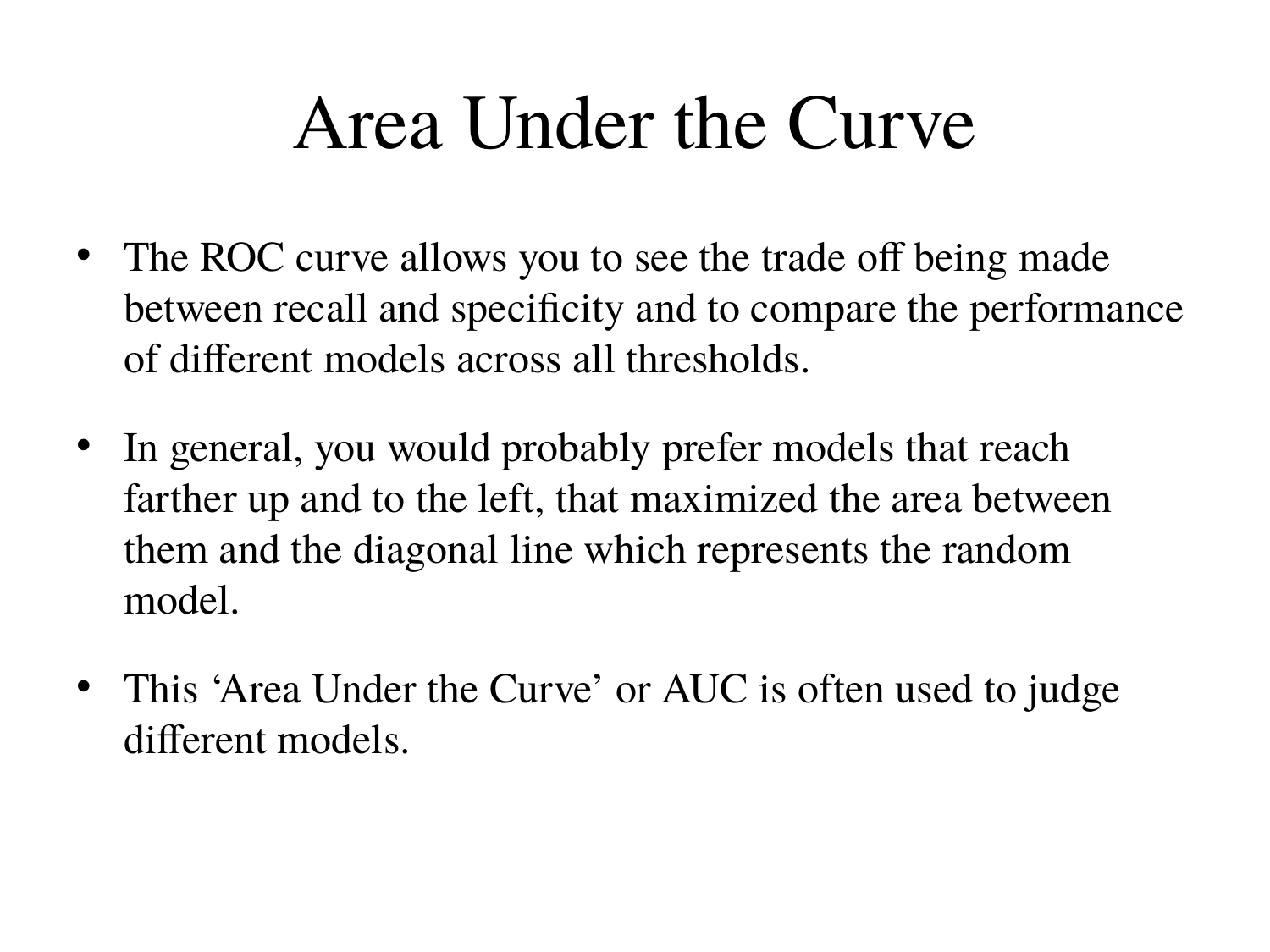

# Area Under the Curve
The ROC curve allows you to see the trade off being made between recall and specificity and to compare the performance of different models across all thresholds.

In general, you would probably prefer models that reach farther up and to the left, that maximized the area between them and the diagonal line which represents the random model.

This ‘Area Under the Curve’ or AUC is often used to judge different models.